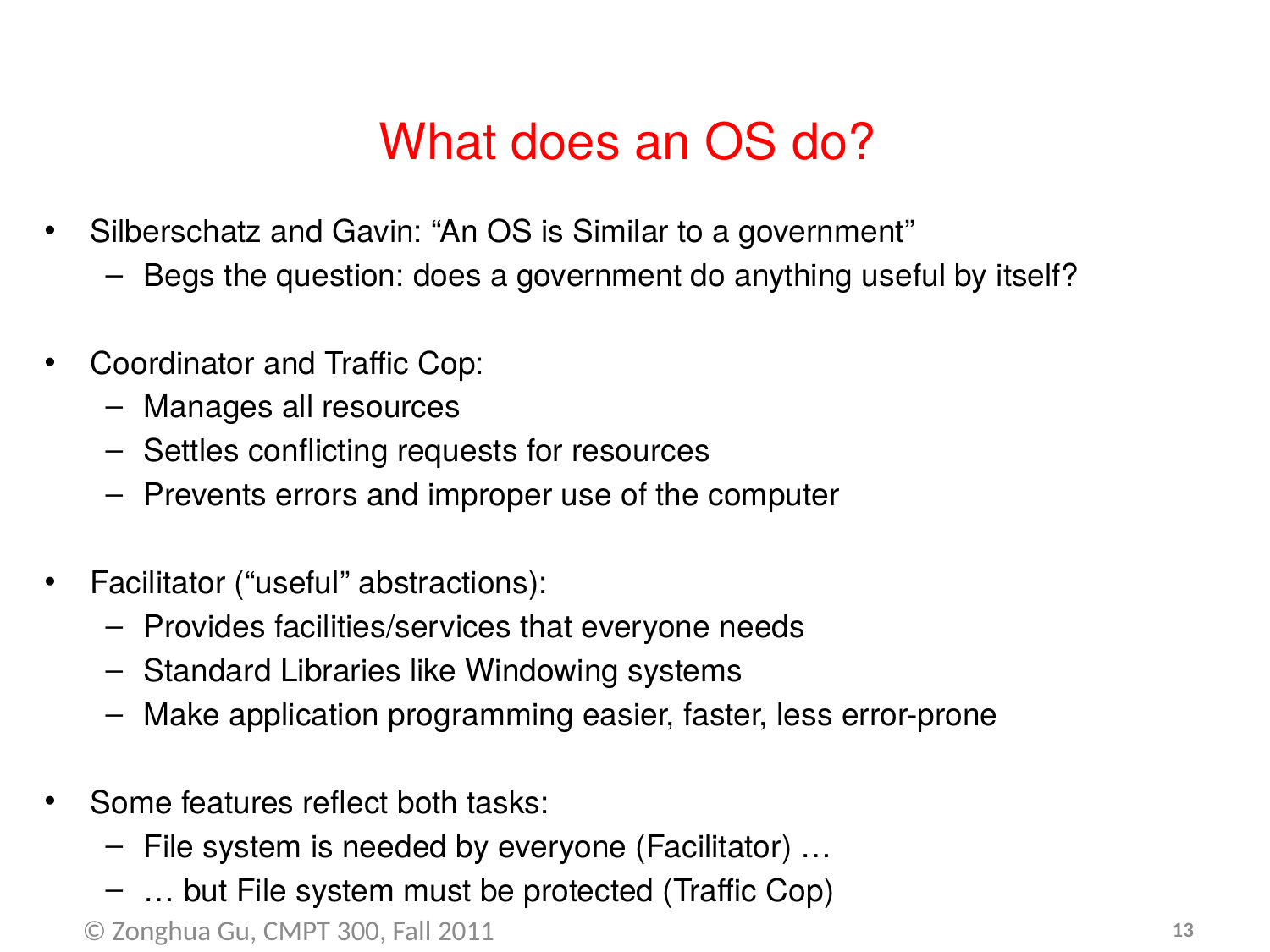

# What does an OS do?
Silberschatz and Gavin: “An OS is Similar to a government”
Begs the question: does a government do anything useful by itself?

Coordinator and Traffic Cop:
Manages all resources
Settles conflicting requests for resources
Prevents errors and improper use of the computer

Facilitator (“useful” abstractions):
Provides facilities/services that everyone needs
Standard Libraries like Windowing systems
Make application programming easier, faster, less error-prone

Some features reflect both tasks:
File system is needed by everyone (Facilitator) …
… but File system must be protected (Traffic Cop)
 © Zonghua Gu, CMPT 300, Fall 2011
13